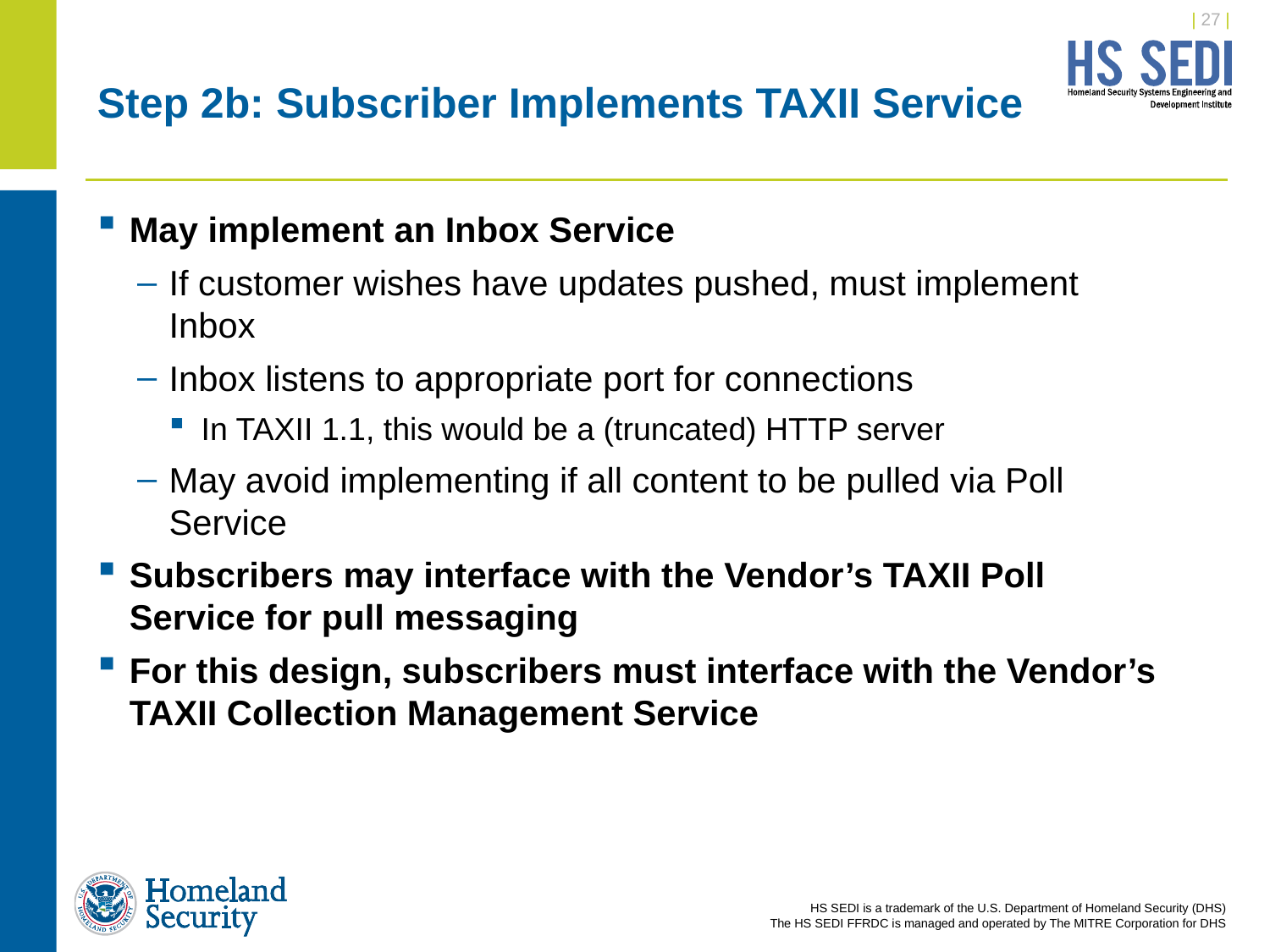

| 27 |
# Step 2b: Subscriber Implements TAXII Service
May implement an Inbox Service
If customer wishes have updates pushed, must implement Inbox
Inbox listens to appropriate port for connections
In TAXII 1.1, this would be a (truncated) HTTP server
May avoid implementing if all content to be pulled via Poll Service
Subscribers may interface with the Vendor’s TAXII Poll Service for pull messaging
For this design, subscribers must interface with the Vendor’s TAXII Collection Management Service